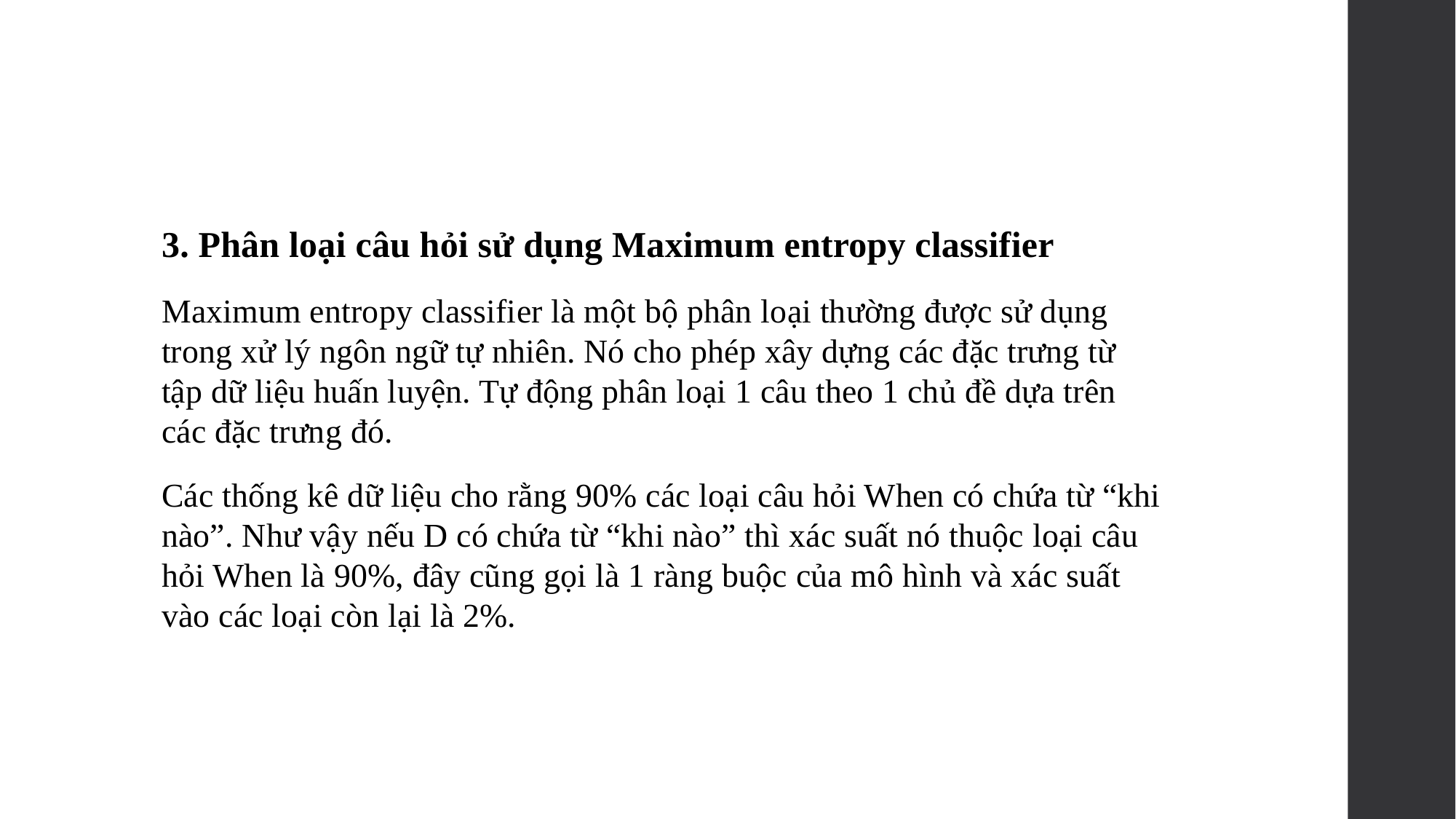

#
3. Phân loại câu hỏi sử dụng Maximum entropy classifier
Maximum entropy classifier là một bộ phân loại thường được sử dụng trong xử lý ngôn ngữ tự nhiên. Nó cho phép xây dựng các đặc trưng từ tập dữ liệu huấn luyện. Tự động phân loại 1 câu theo 1 chủ đề dựa trên các đặc trưng đó.
Các thống kê dữ liệu cho rằng 90% các loại câu hỏi When có chứa từ “khi nào”. Như vậy nếu D có chứa từ “khi nào” thì xác suất nó thuộc loại câu hỏi When là 90%, đây cũng gọi là 1 ràng buộc của mô hình và xác suất vào các loại còn lại là 2%.